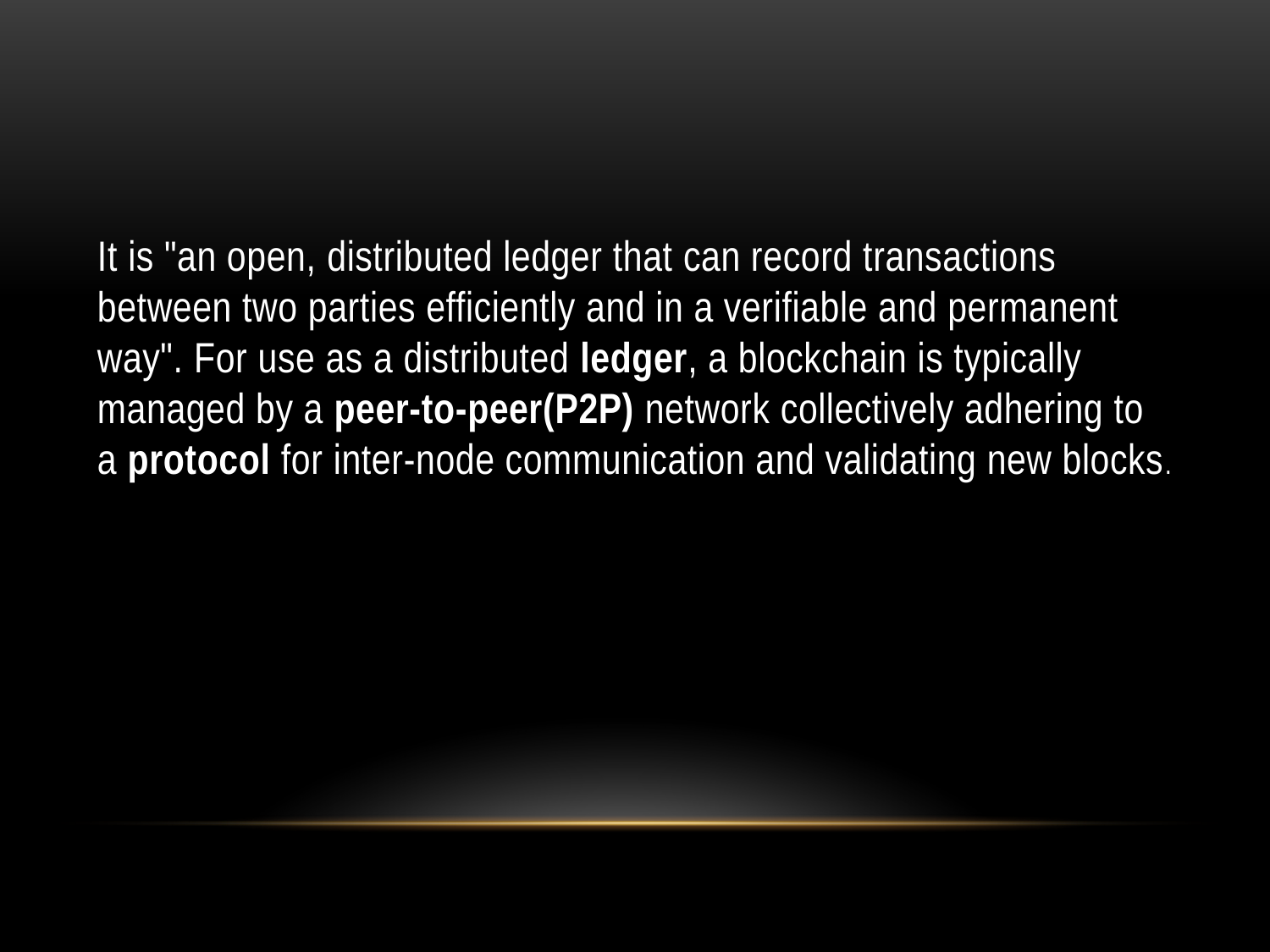

It is "an open, distributed ledger that can record transactions between two parties efficiently and in a verifiable and permanent way". For use as a distributed ledger, a blockchain is typically managed by a peer-to-peer(P2P) network collectively adhering to a protocol for inter-node communication and validating new blocks.